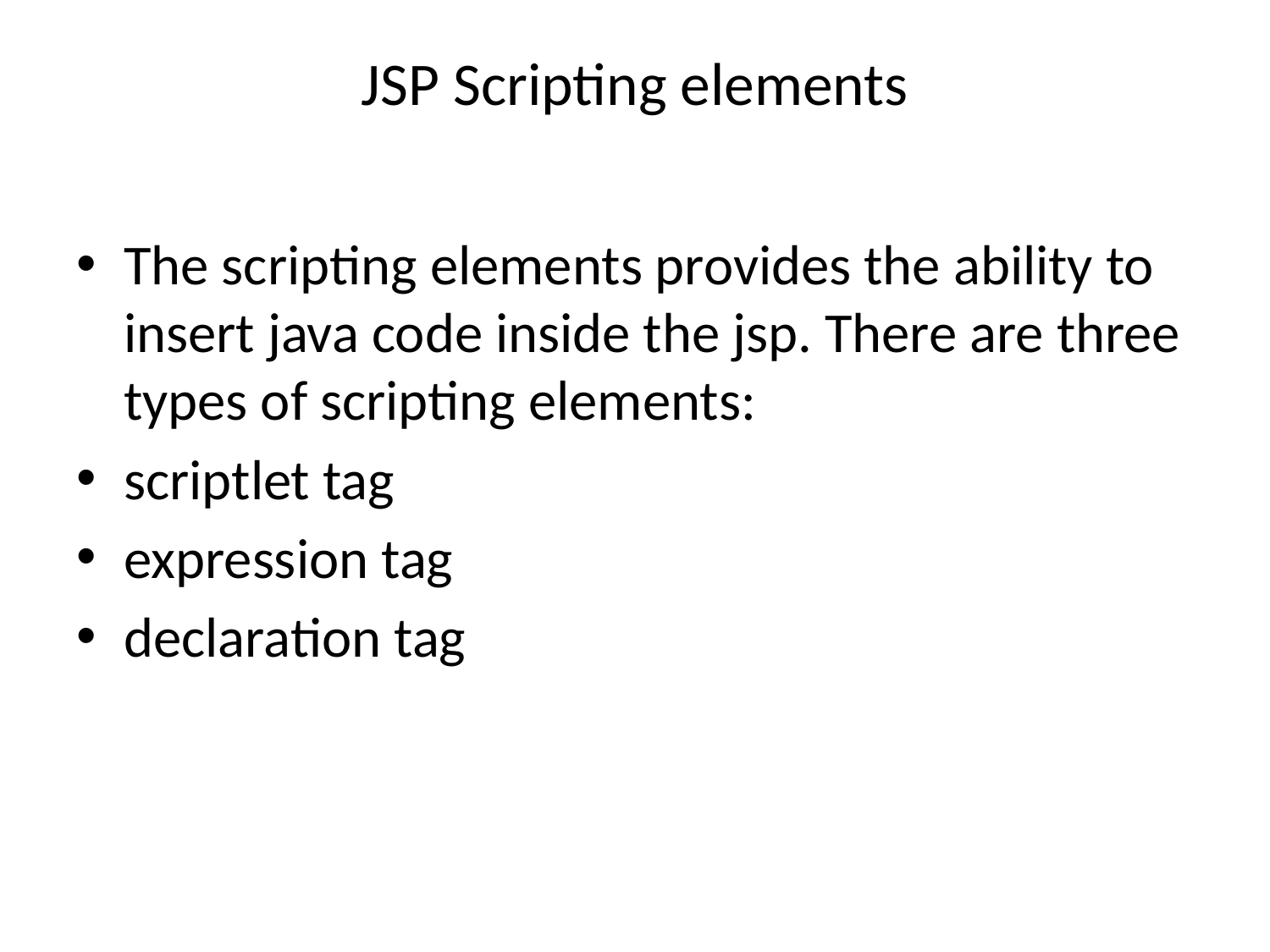

# JSP Scripting elements
The scripting elements provides the ability to insert java code inside the jsp. There are three types of scripting elements:
scriptlet tag
expression tag
declaration tag